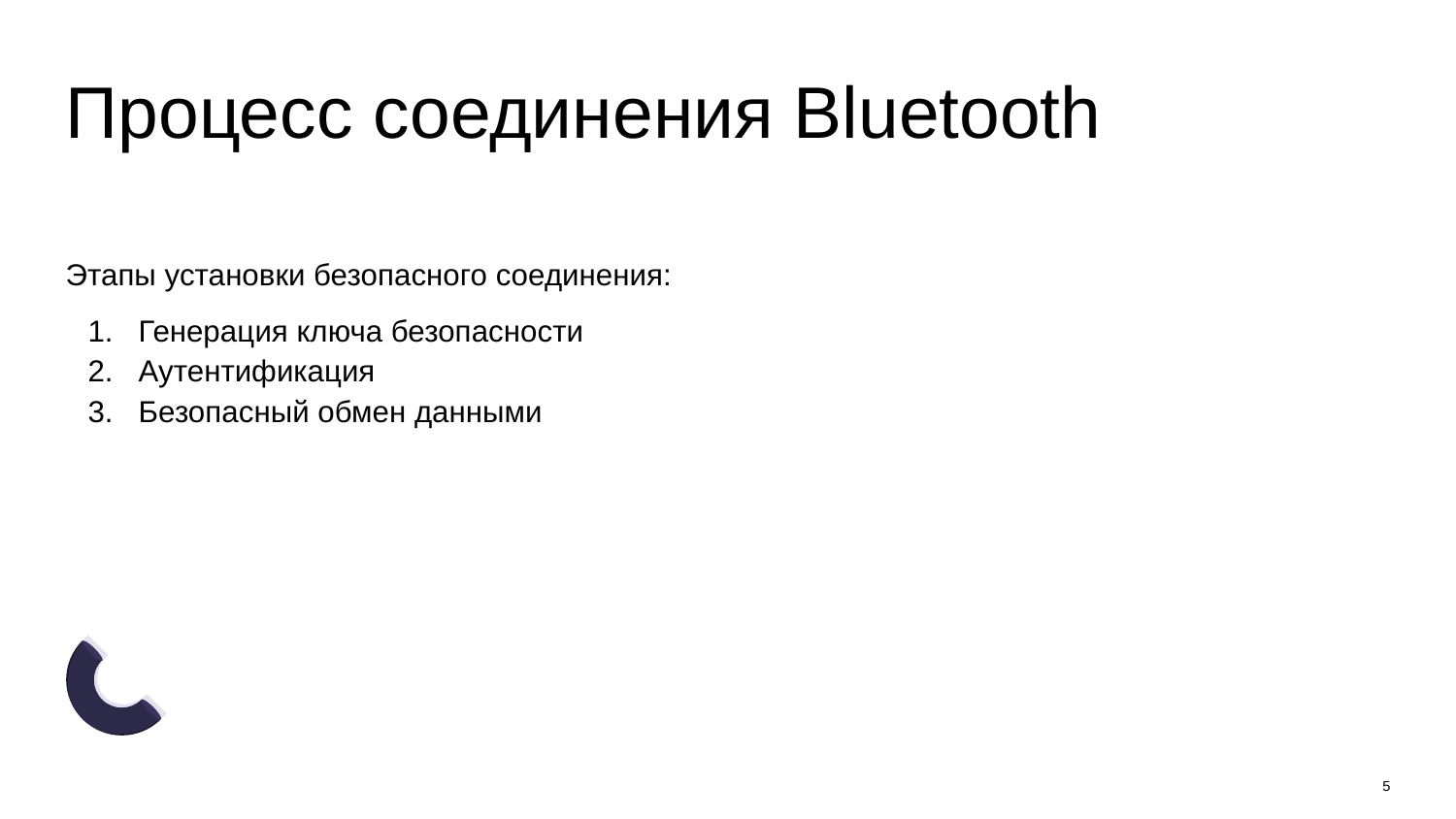

# Процесс соединения Bluetooth
Этапы установки безопасного соединения:
Генерация ключа безопасности
Аутентификация
Безопасный обмен данными
5